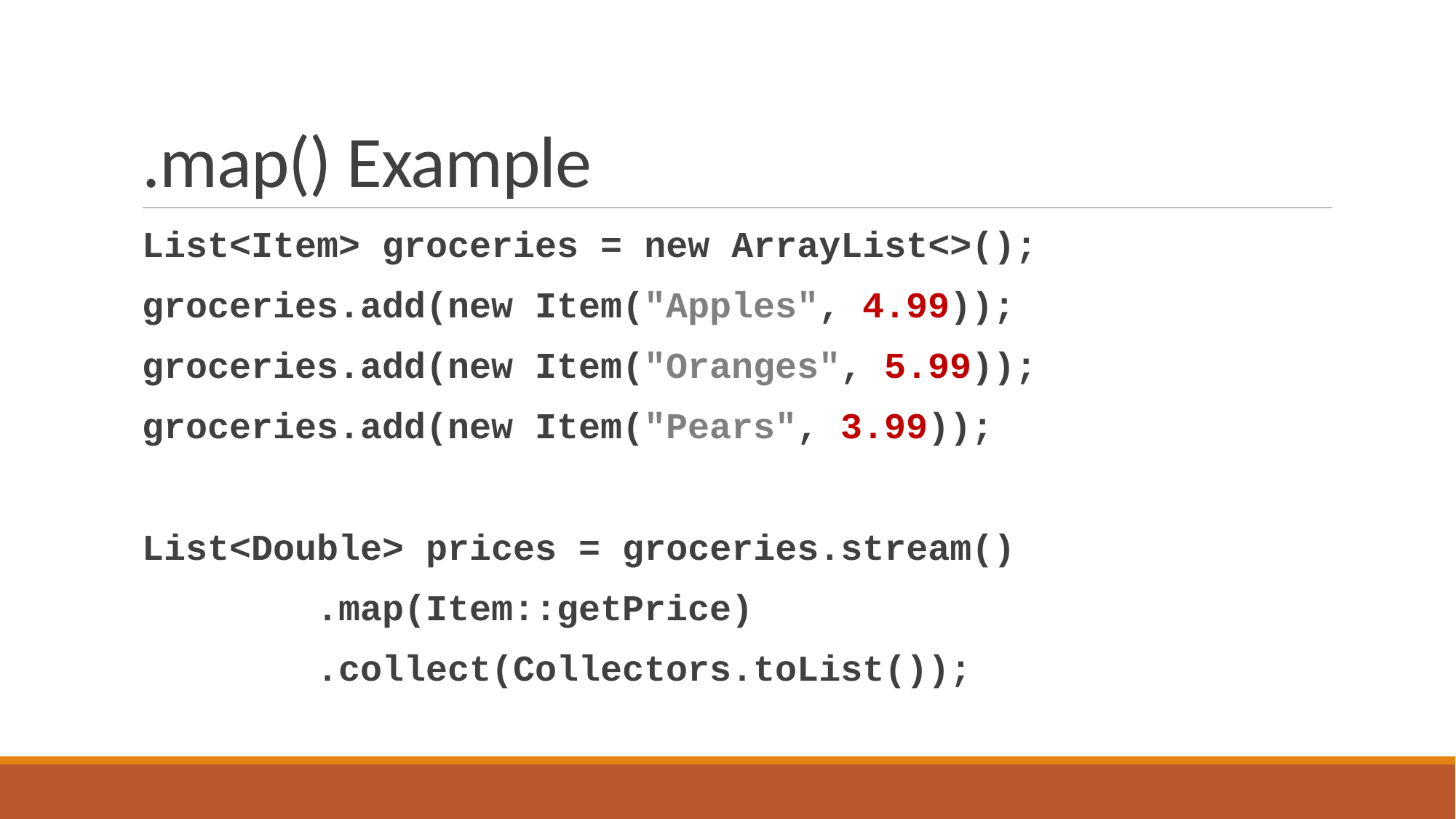

# .map() Example
List<Item> groceries = new ArrayList<>();
groceries.add(new Item("Apples", 4.99));
groceries.add(new Item("Oranges", 5.99));
groceries.add(new Item("Pears", 3.99));

List<Double> prices = groceries.stream()
        .map(Item::getPrice)
        .collect(Collectors.toList());